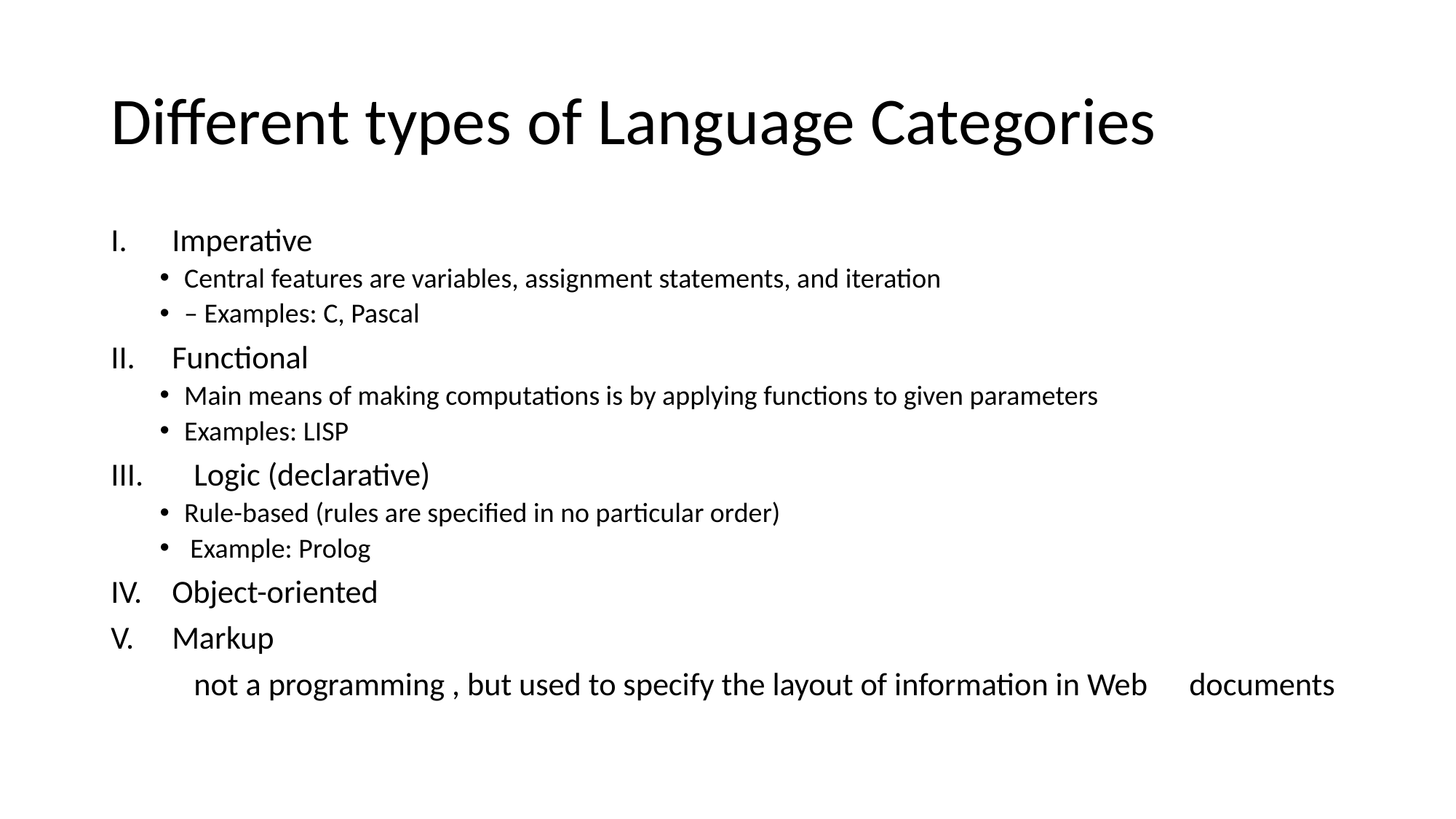

# Different types of Language Categories
Imperative
Central features are variables, assignment statements, and iteration
– Examples: C, Pascal
Functional
Main means of making computations is by applying functions to given parameters
Examples: LISP
III.	Logic (declarative)
Rule-based (rules are specified in no particular order)
 Example: Prolog
Object-oriented
Markup
	not a programming , but used to specify the layout of information in Web 	documents